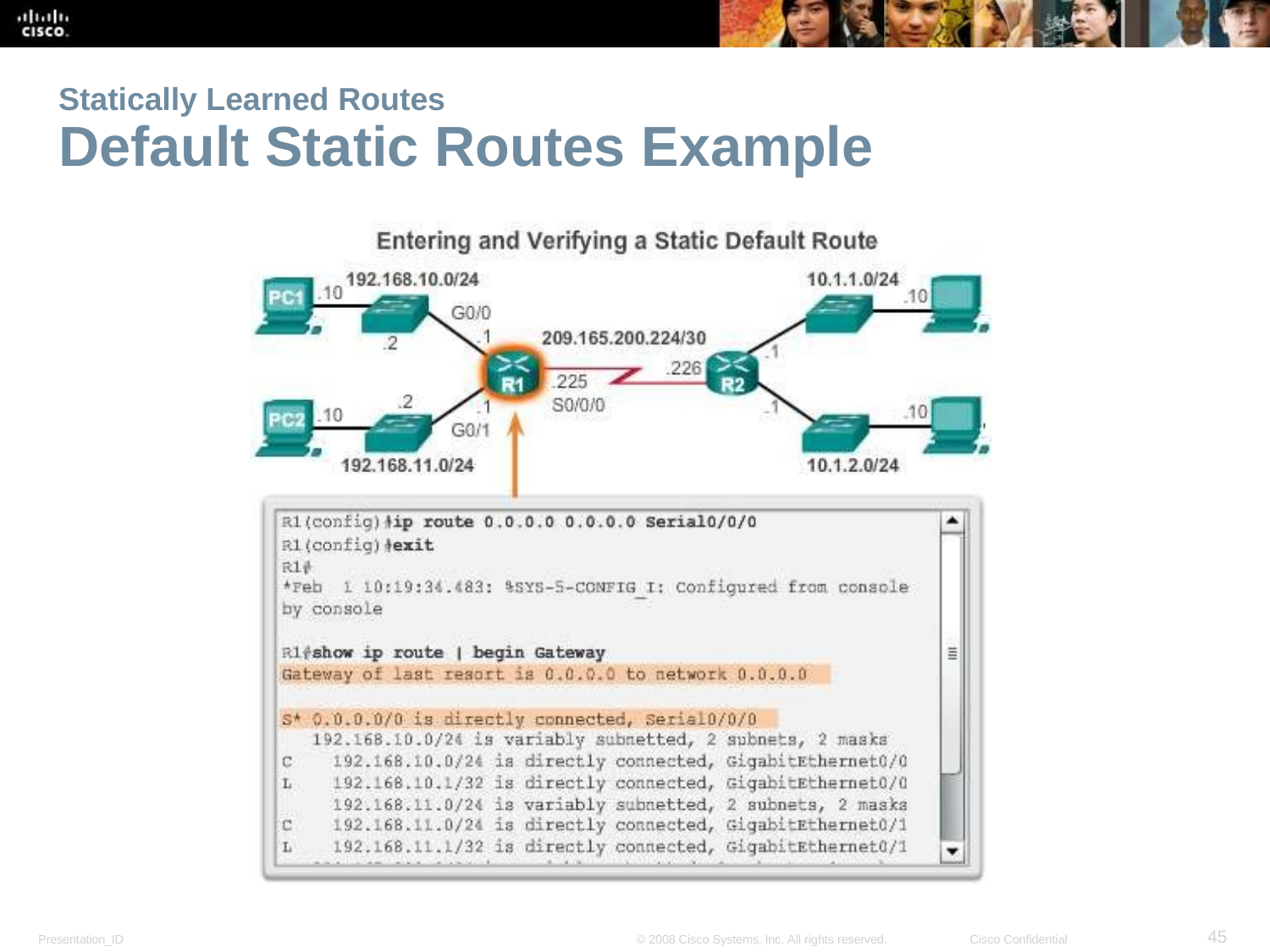

Statically Learned Routes
Default Static Routes Example

45
Presentation_ID
© 2008 Cisco Systems, Inc. All rights reserved.
Cisco Confidential